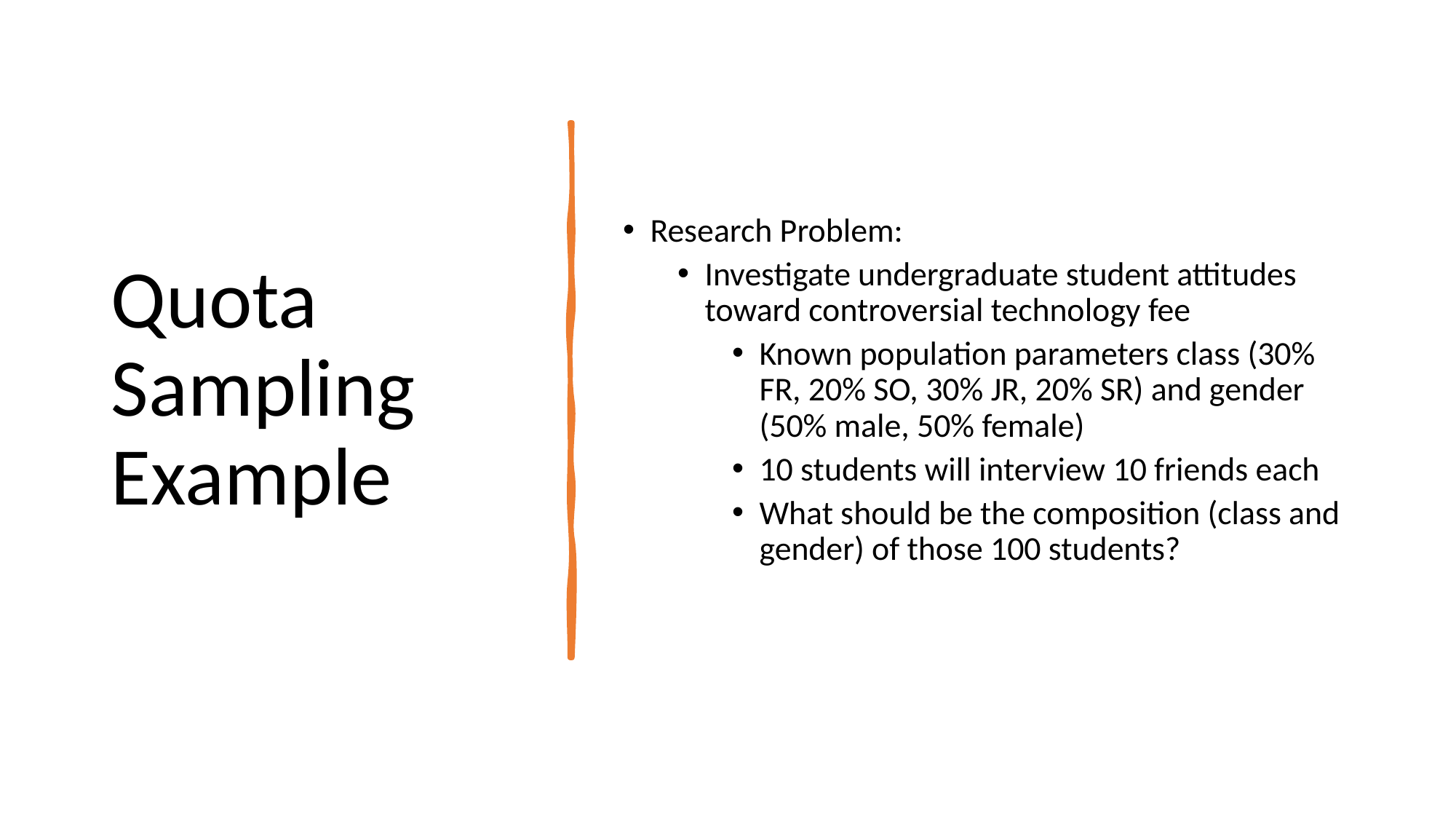

# Quota Sampling Example
Research Problem:
Investigate undergraduate student attitudes toward controversial technology fee
Known population parameters class (30% FR, 20% SO, 30% JR, 20% SR) and gender (50% male, 50% female)
10 students will interview 10 friends each
What should be the composition (class and gender) of those 100 students?